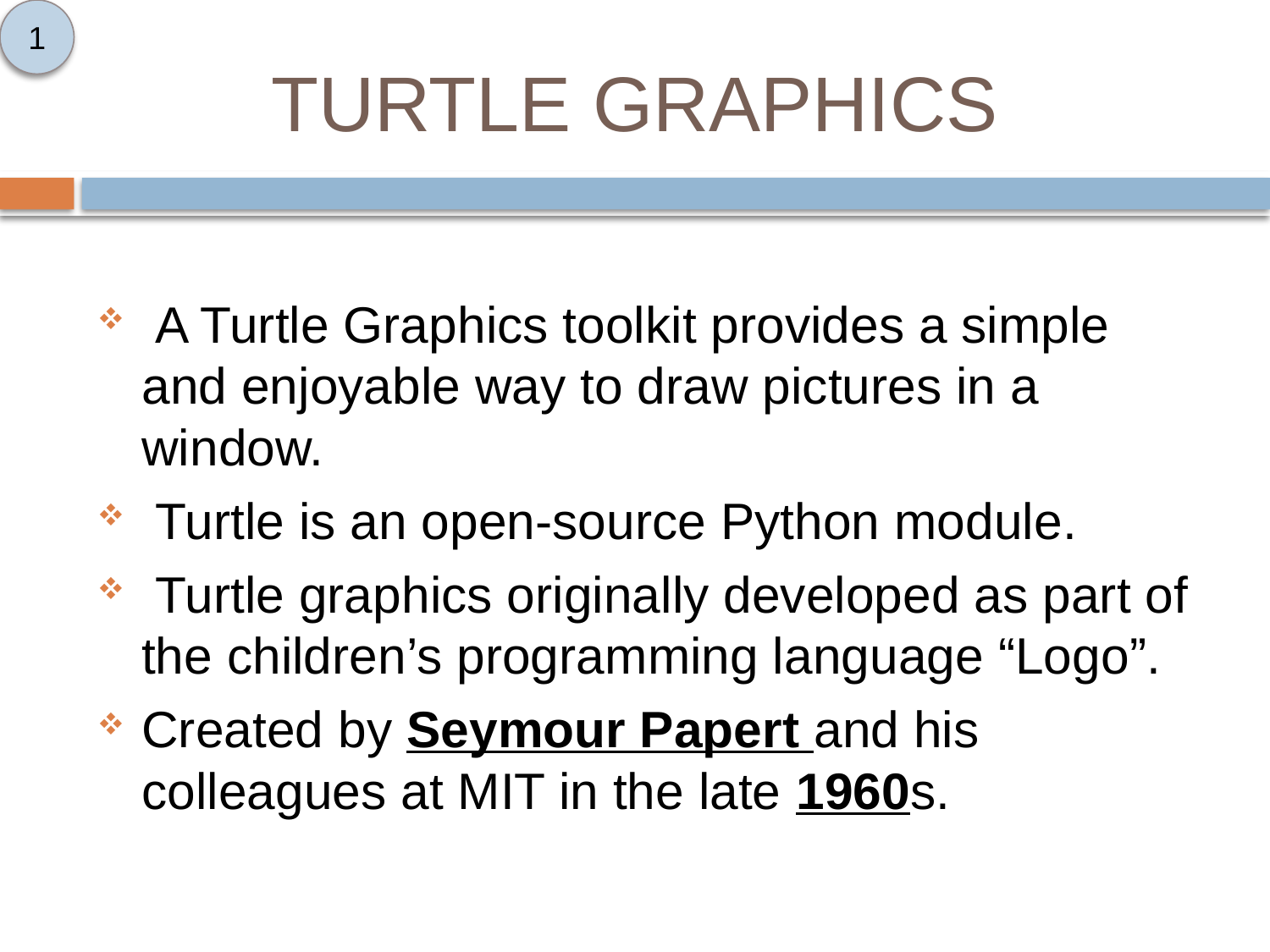

1
# TURTLE GRAPHICS
 A Turtle Graphics toolkit provides a simple and enjoyable way to draw pictures in a window.
 Turtle is an open-source Python module.
 Turtle graphics originally developed as part of the children’s programming language “Logo”.
Created by Seymour Papert and his colleagues at MIT in the late 1960s.